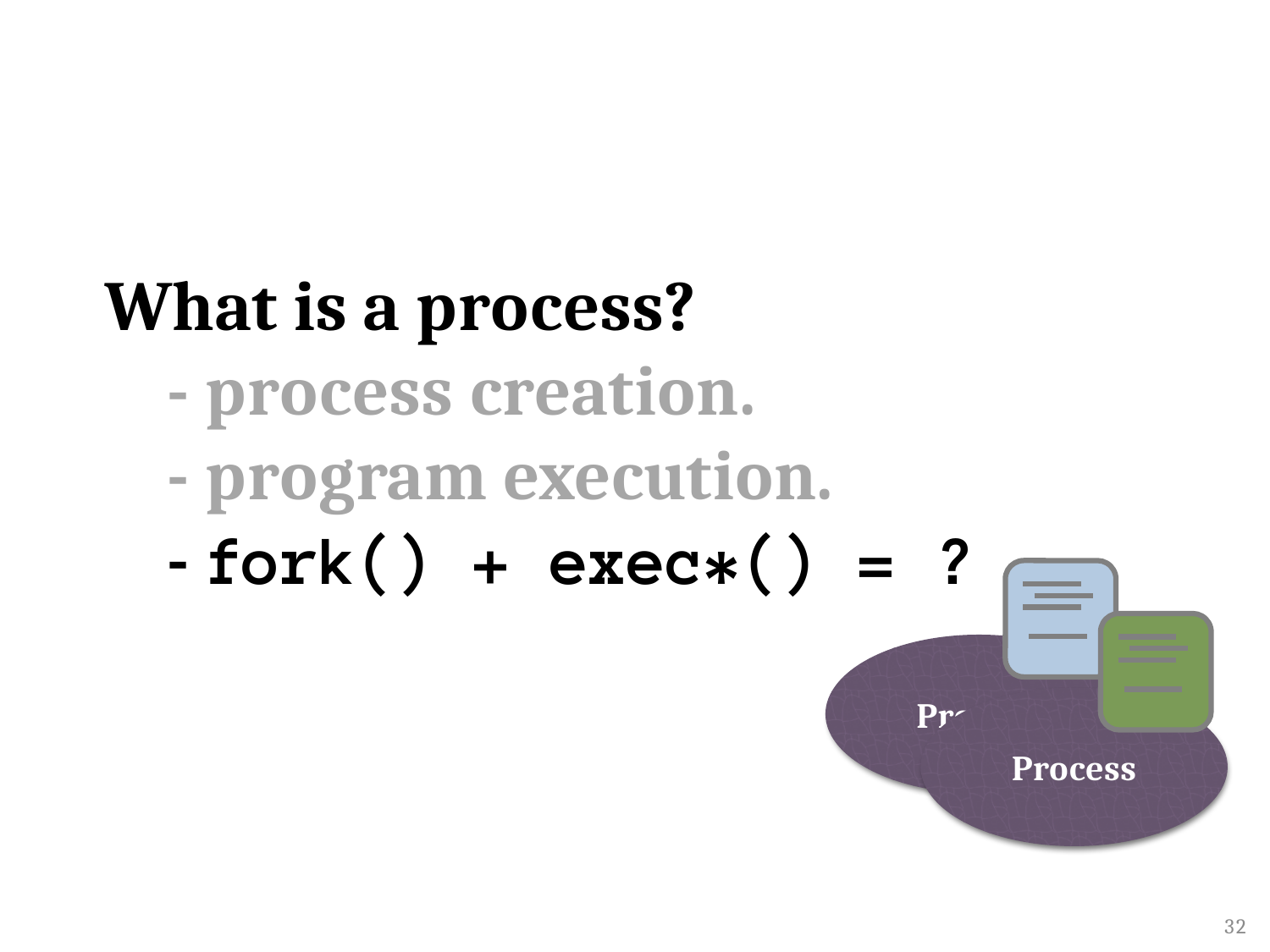

What is a process?
    - process creation.
    - program execution.
    - fork() + exec*() = ?

Process
Process
32